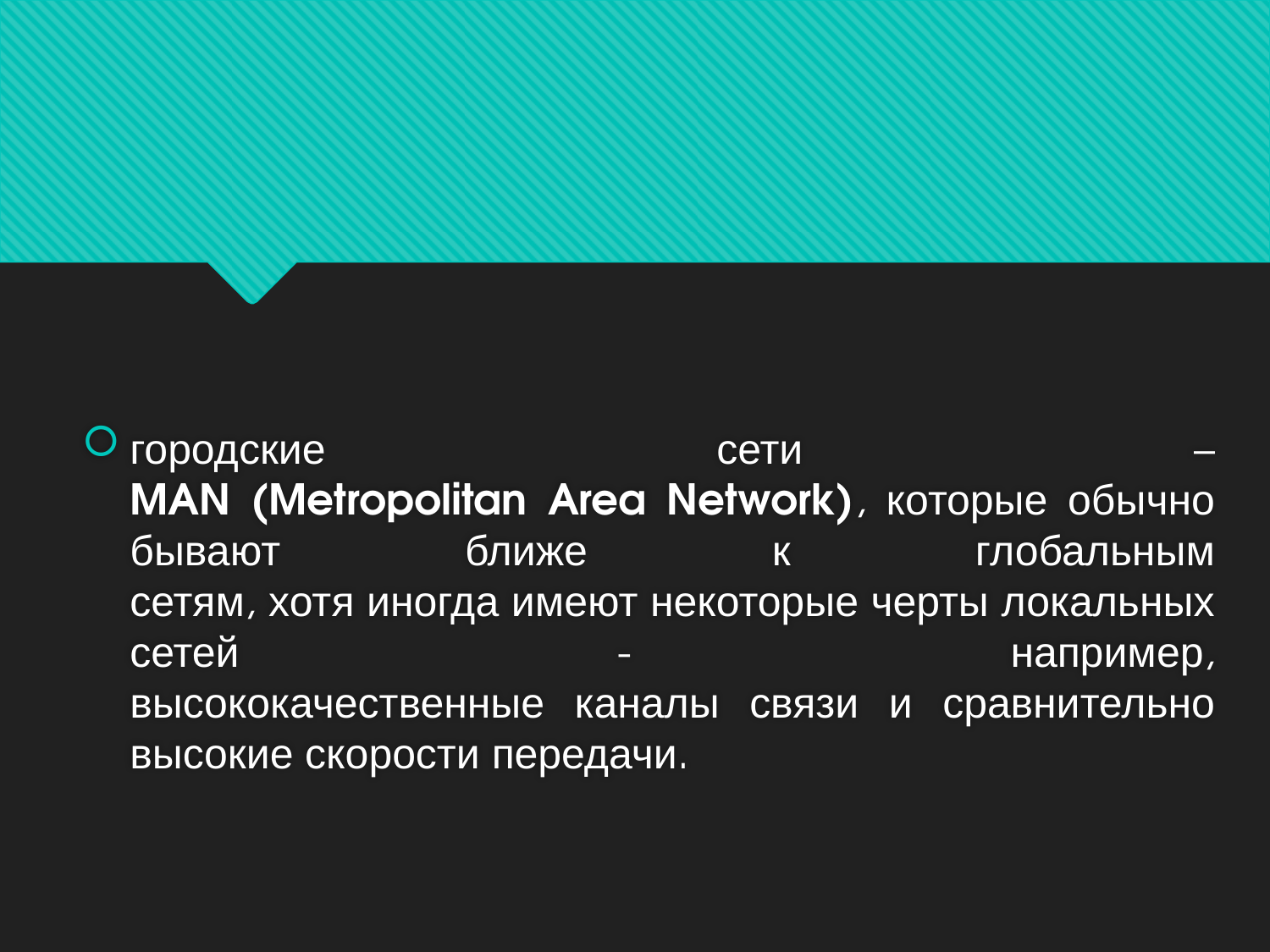

#
городские сети –
MAN (Metropolitan Area Network), которые обычно бывают ближе к глобальным
сетям, хотя иногда имеют некоторые черты локальных сетей - например,
высококачественные каналы связи и сравнительно высокие скорости передачи.